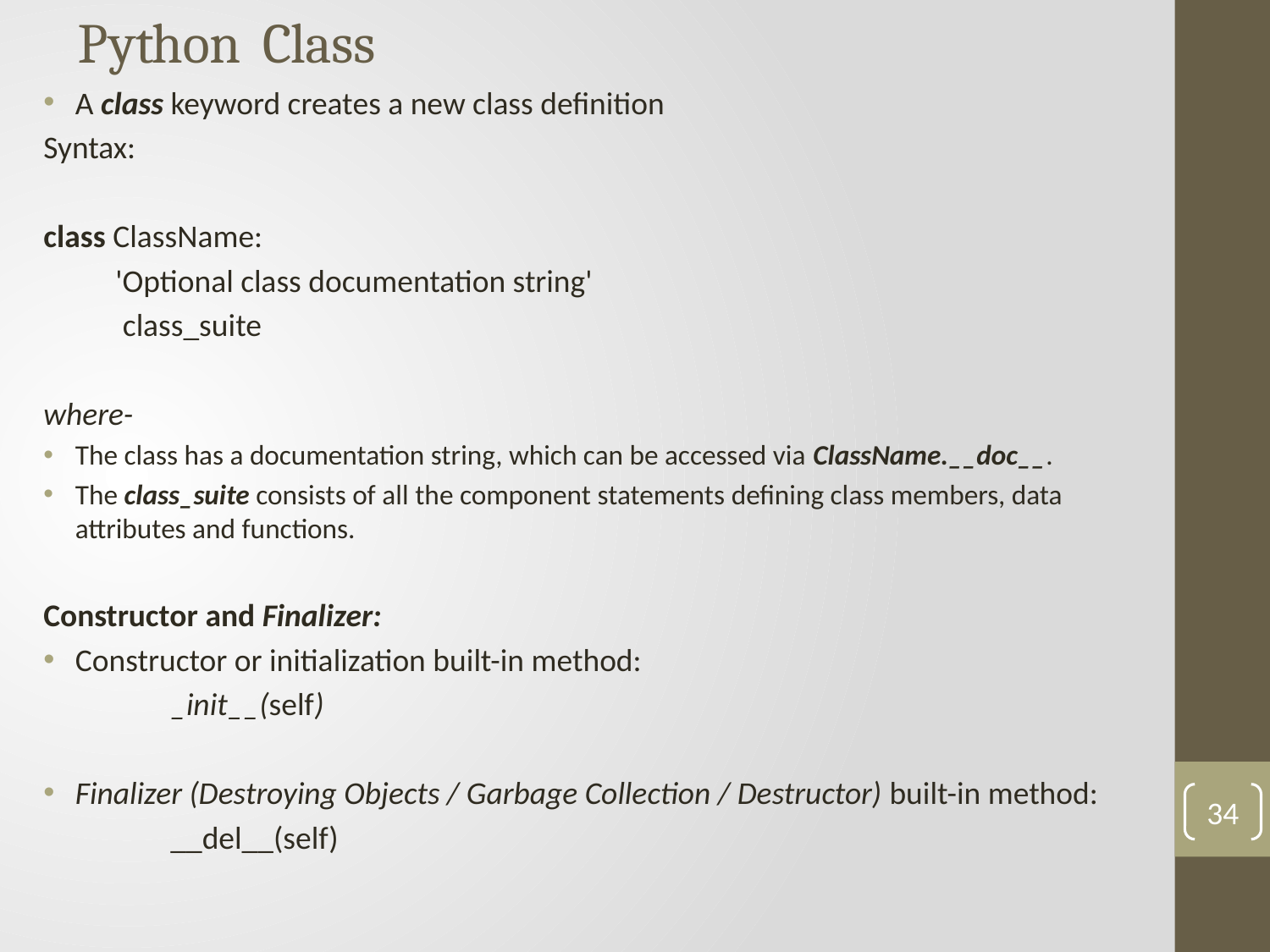

# Python  Class
A class keyword creates a new class definition
Syntax:

class ClassName:
          'Optional class documentation string'
           class_suite

where-
The class has a documentation string, which can be accessed via ClassName.__doc__.
The class_suite consists of all the component statements defining class members, data attributes and functions.

Constructor and Finalizer:
Constructor or initialization built-in method:
	_init__(self)

Finalizer (Destroying Objects / Garbage Collection / Destructor) built-in method:
	__del__(self)

34